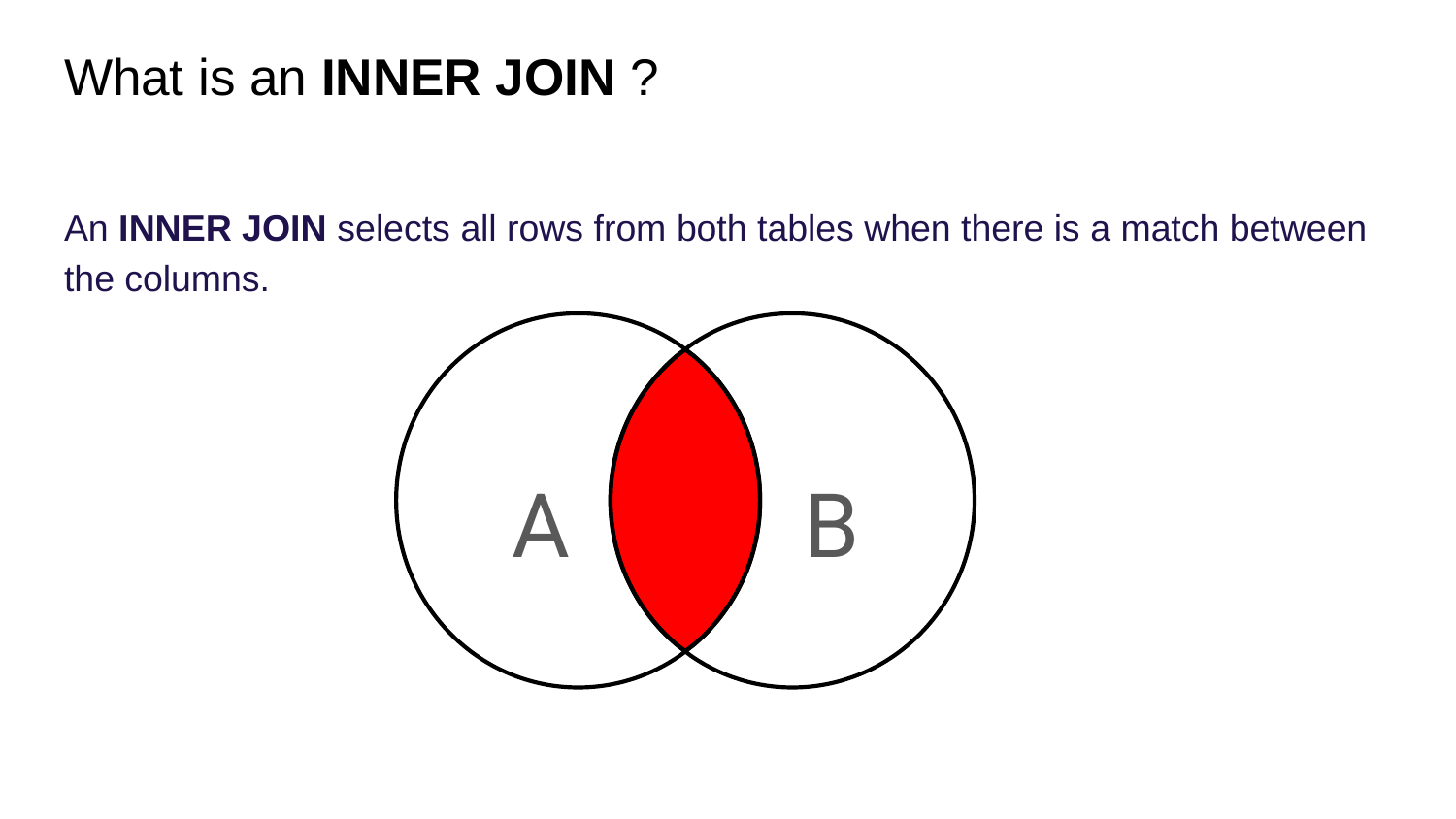

# What is an INNER JOIN ?
An INNER JOIN selects all rows from both tables when there is a match between the columns.

A
B